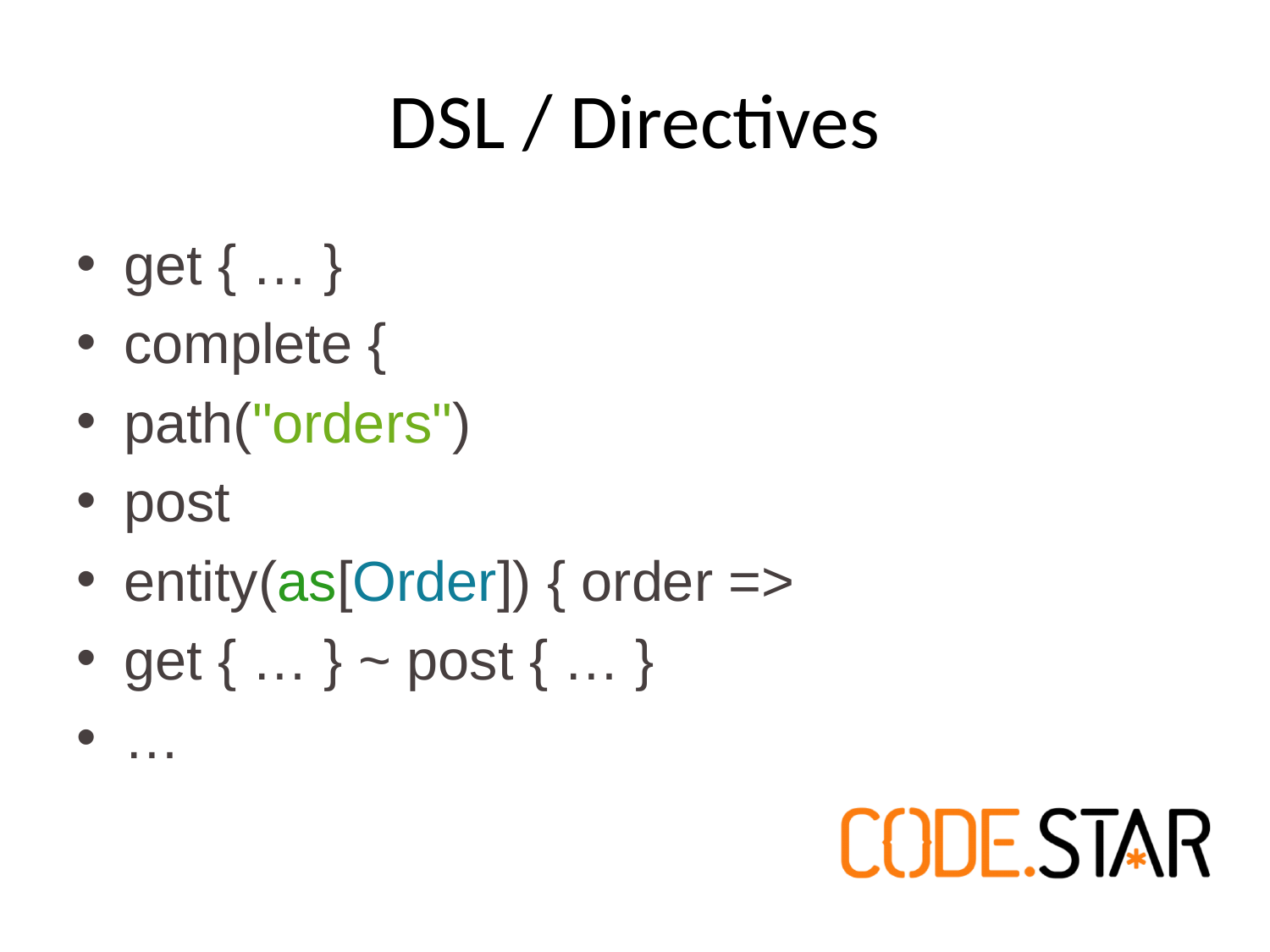

# DSL / Directives
get { … }
complete {
path("orders")
post
entity(as[Order]) { order =>
get { … } ~ post { … }
…